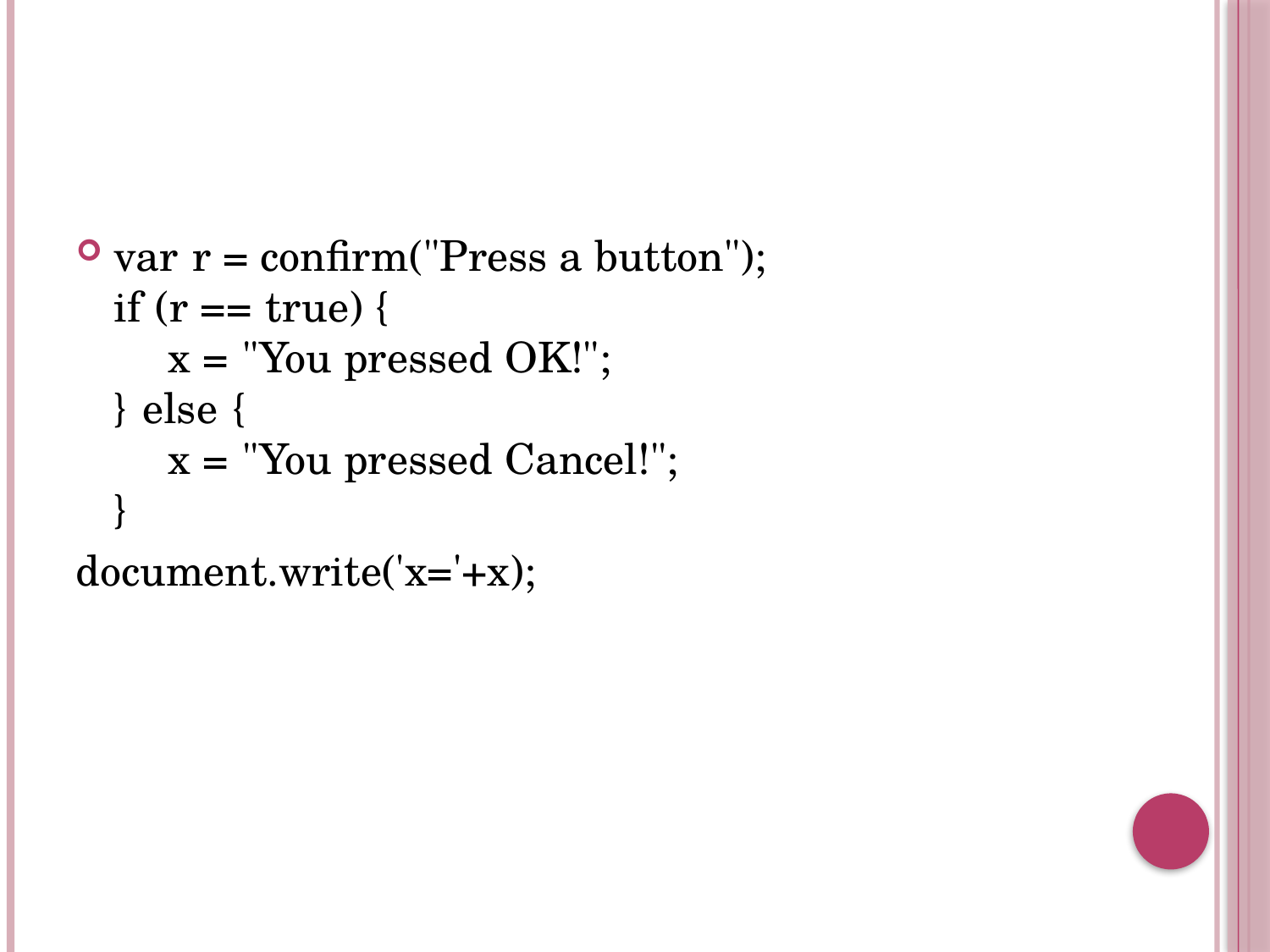

#
var r = confirm("Press a button");
if (r == true) {
    x = "You pressed OK!";
} else {
    x = "You pressed Cancel!";
}
document.write('x='+x);